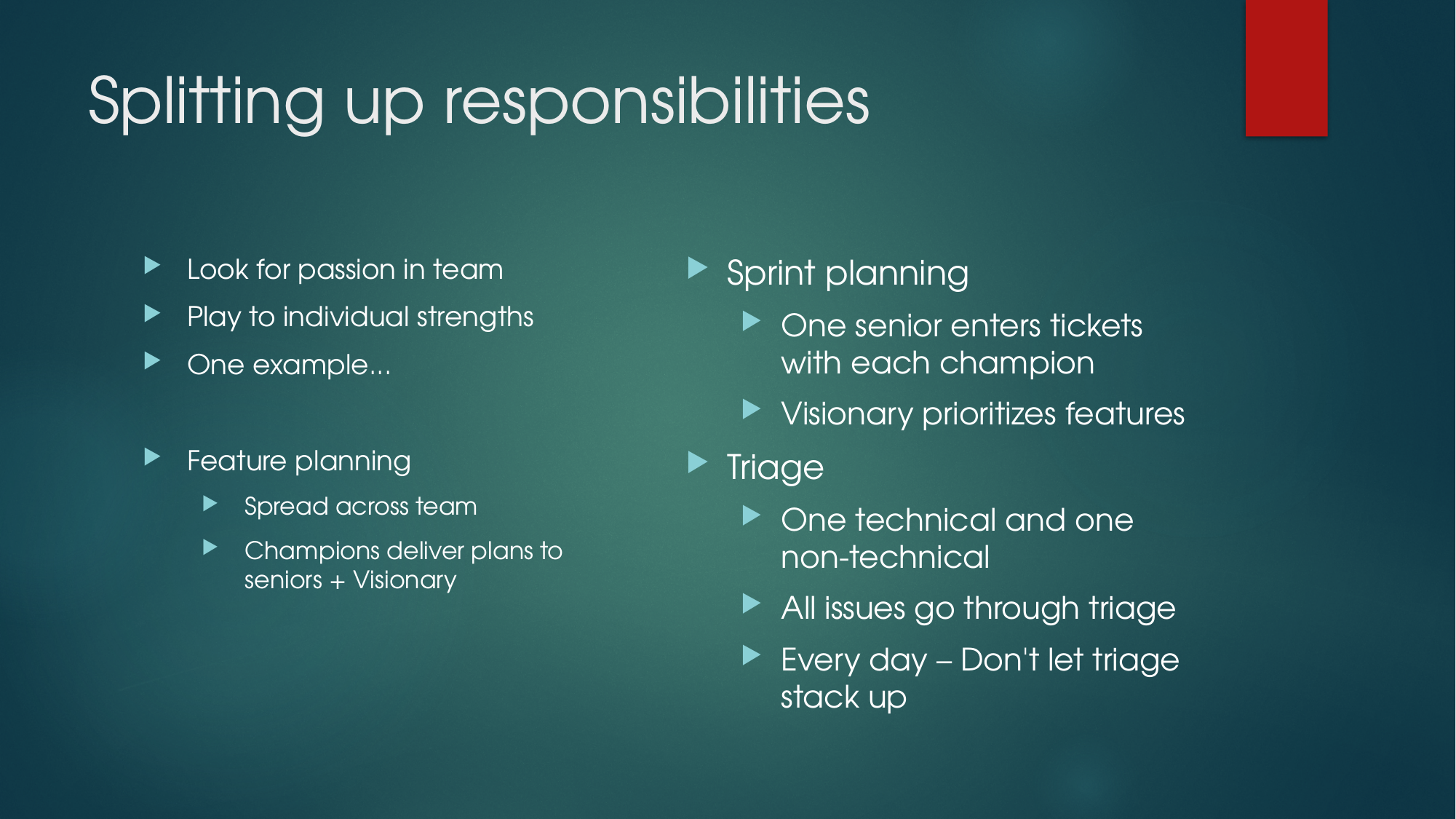

# Splitting up responsibilities
Sprint planning
One senior enters tickets with each champion
Visionary prioritizes features
Triage
One technical and one non-technical
All issues go through triage
Every day – Don't let triage stack up
Look for passion in team
Play to individual strengths
One example...

Feature planning
Spread across team
Champions deliver plans to seniors + Visionary